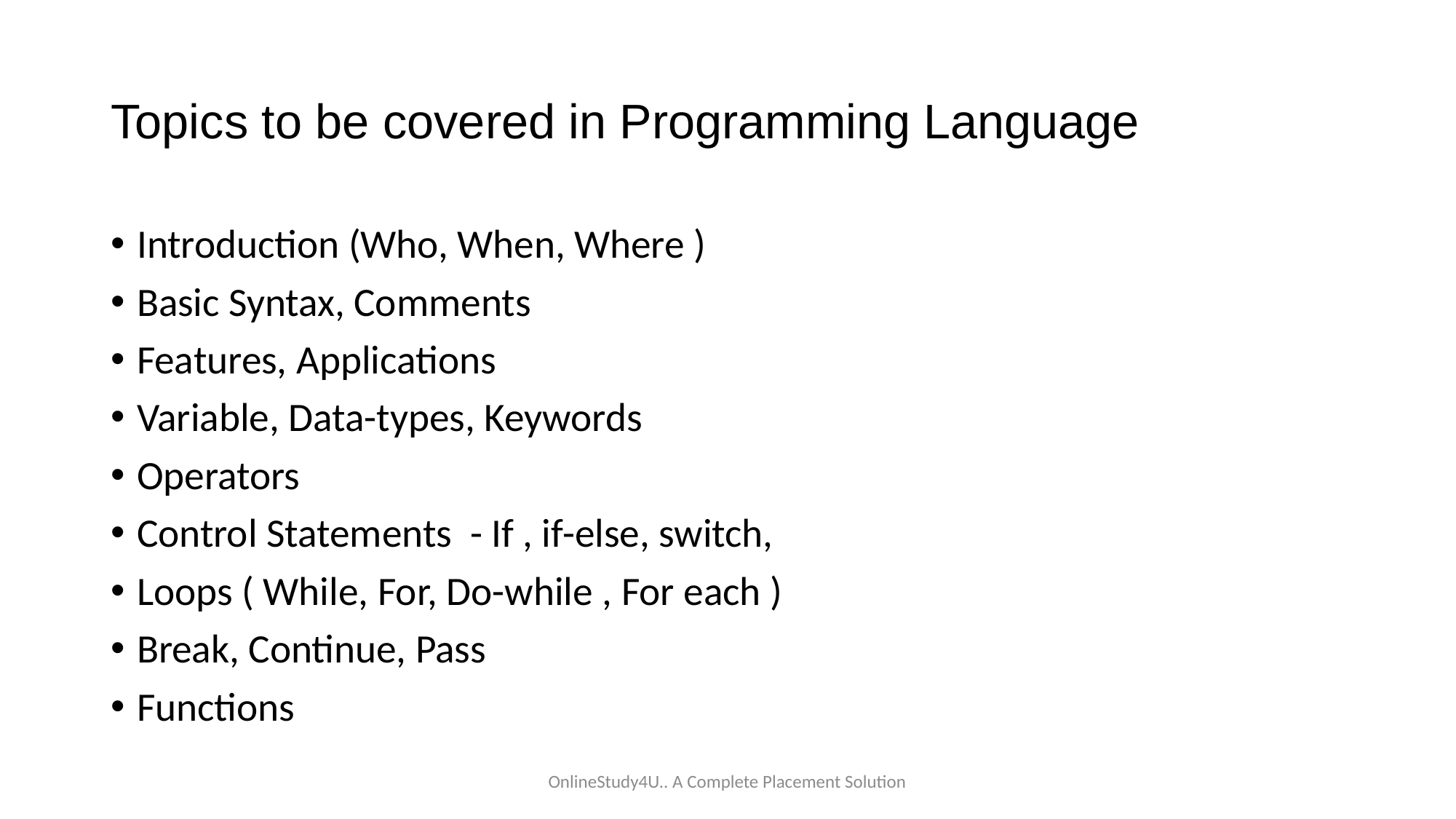

# Topics to be covered in Programming Language
Introduction (Who, When, Where )
Basic Syntax, Comments
Features, Applications
Variable, Data-types, Keywords
Operators
Control Statements  - If , if-else, switch,
Loops ( While, For, Do-while , For each )
Break, Continue, Pass
Functions

OnlineStudy4U.. A Complete Placement Solution